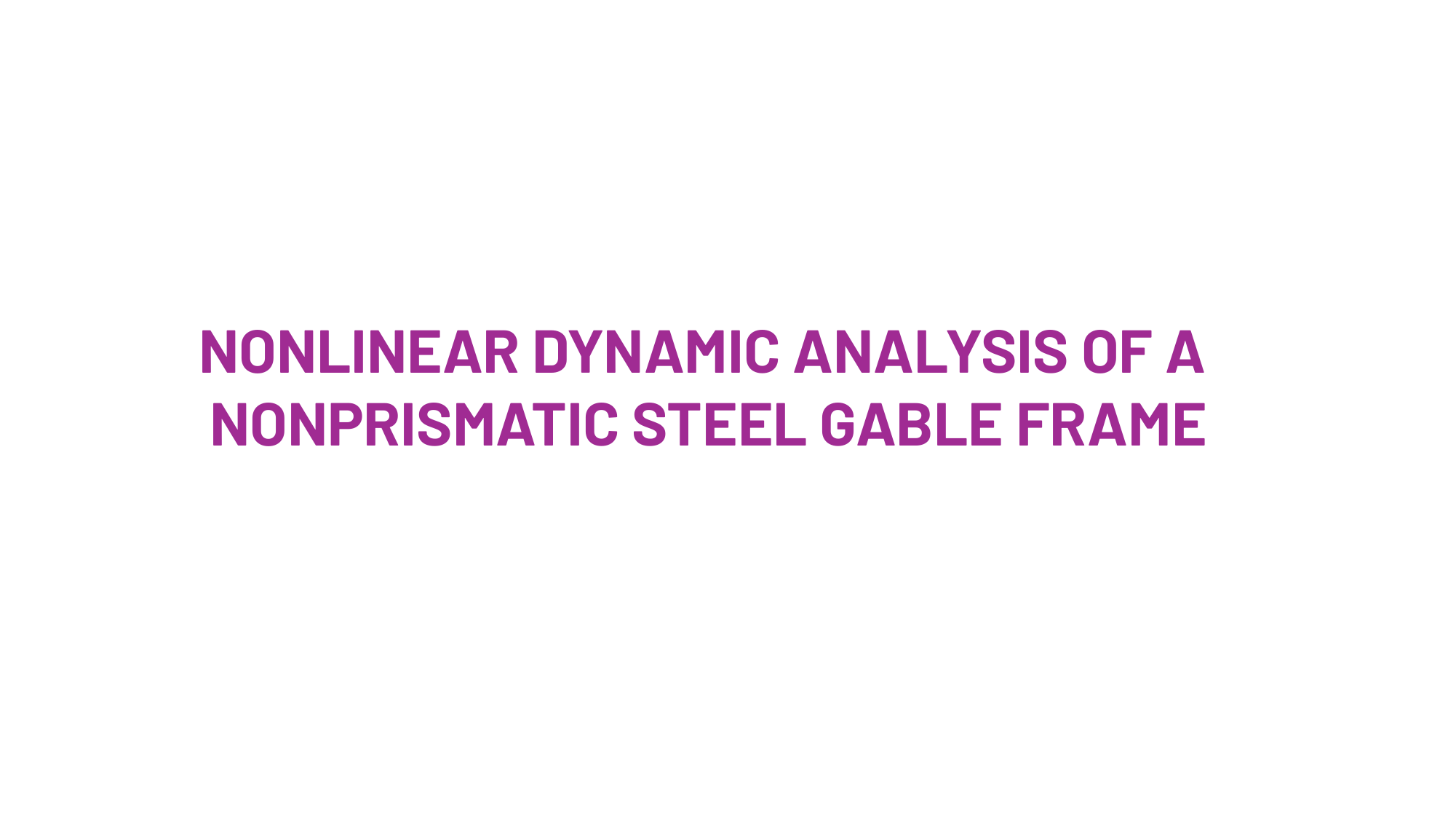

NONLINEAR DYNAMIC ANALYSIS OF A
 NONPRISMATIC STEEL GABLE FRAME